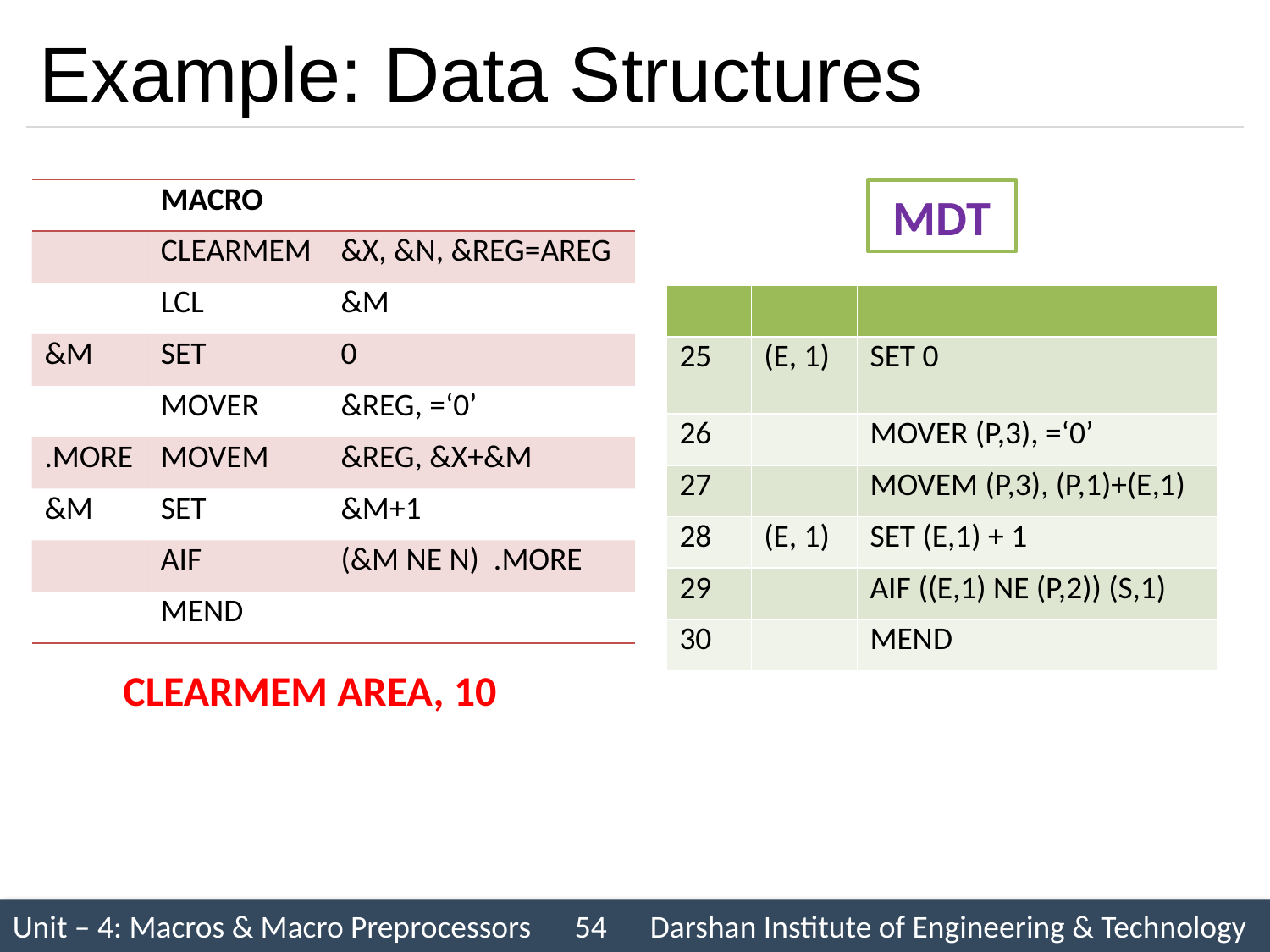

# Example: Data Structures
|  | MACRO |  |
| --- | --- | --- |
|  | CLEARMEM | &X, &N, &REG=AREG |
|  | LCL | &M |
| &M | SET | 0 |
|  | MOVER | &REG, =‘0’ |
| .MORE | MOVEM | &REG, &X+&M |
| &M | SET | &M+1 |
|  | AIF | (&M NE N) .MORE |
|  | MEND |  |
MDT
|  |  |  |
| --- | --- | --- |
| 25 | (E, 1) | SET 0 |
| 26 |  | MOVER (P,3), =‘0’ |
| 27 |  | MOVEM (P,3), (P,1)+(E,1) |
| 28 | (E, 1) | SET (E,1) + 1 |
| 29 |  | AIF ((E,1) NE (P,2)) (S,1) |
| 30 |  | MEND |
CLEARMEM AREA, 10